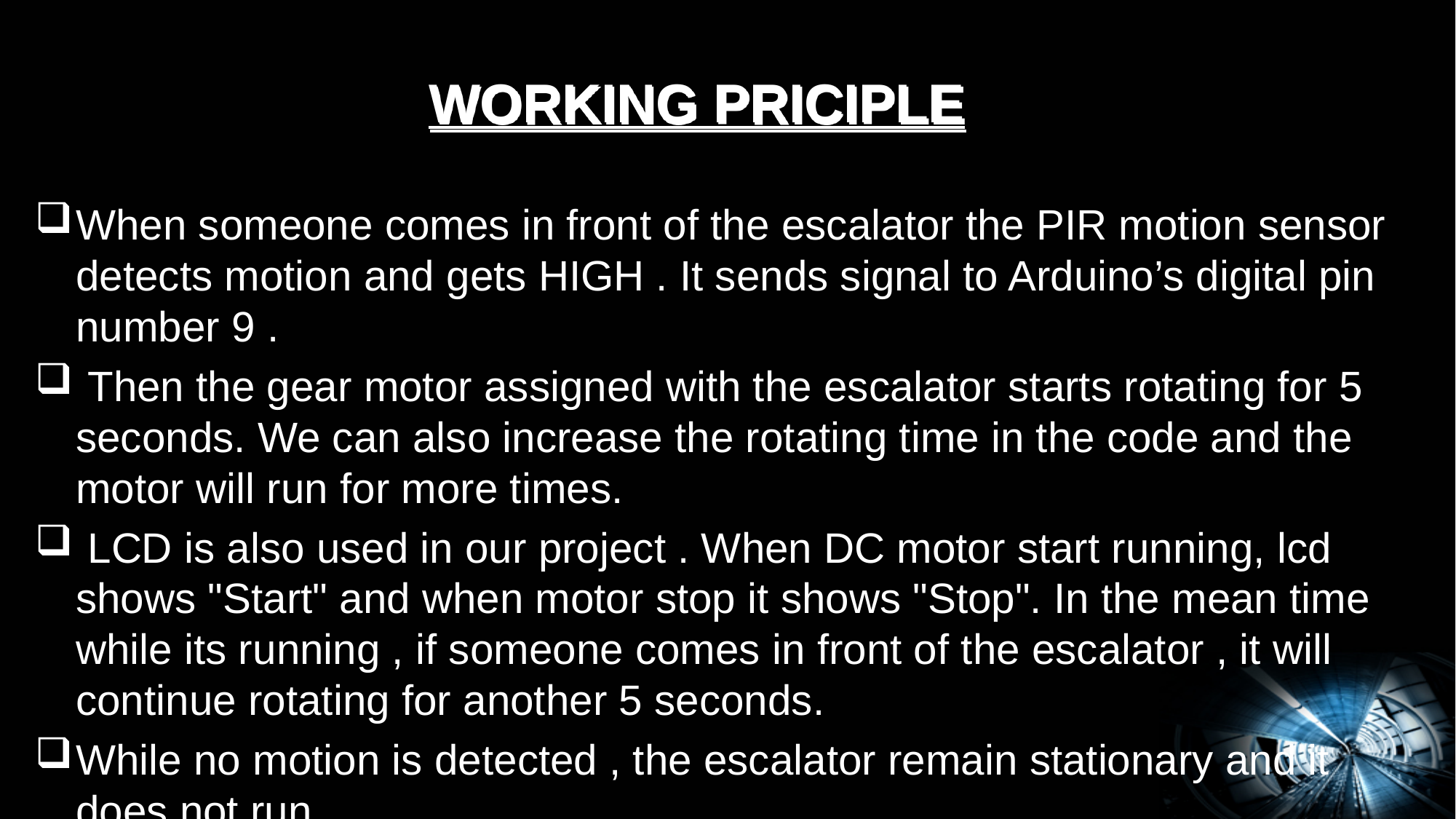

# WORKING PRICIPLE
When someone comes in front of the escalator the PIR motion sensor detects motion and gets HIGH . It sends signal to Arduino’s digital pin number 9 .
 Then the gear motor assigned with the escalator starts rotating for 5 seconds. We can also increase the rotating time in the code and the motor will run for more times.
 LCD is also used in our project . When DC motor start running, lcd shows "Start" and when motor stop it shows "Stop". In the mean time while its running , if someone comes in front of the escalator , it will continue rotating for another 5 seconds.
While no motion is detected , the escalator remain stationary and it does not run.